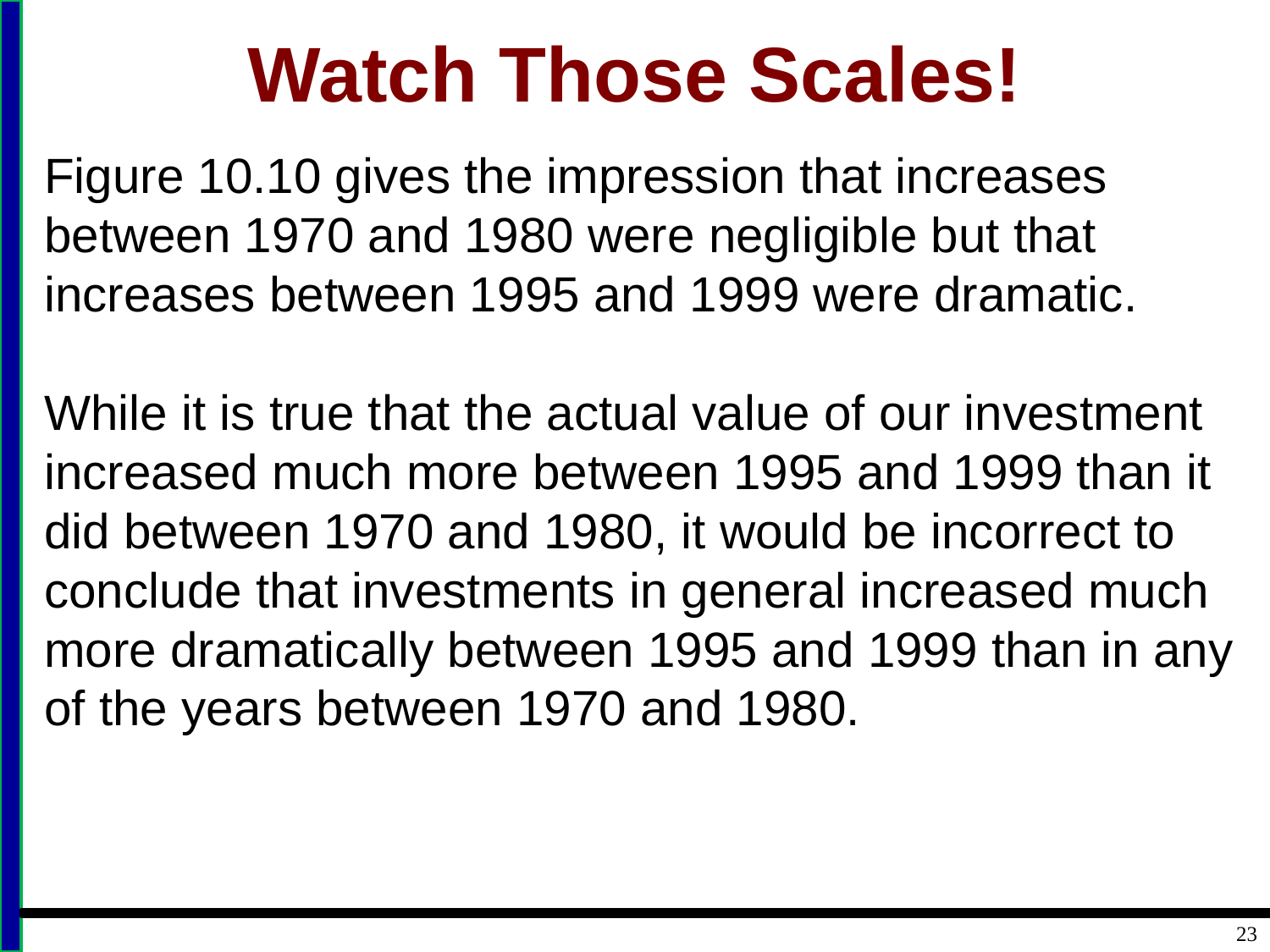

# Watch Those Scales!
Figure 10.10 gives the impression that increases between 1970 and 1980 were negligible but that increases between 1995 and 1999 were dramatic.

While it is true that the actual value of our investment increased much more between 1995 and 1999 than it did between 1970 and 1980, it would be incorrect to conclude that investments in general increased much more dramatically between 1995 and 1999 than in any of the years between 1970 and 1980.